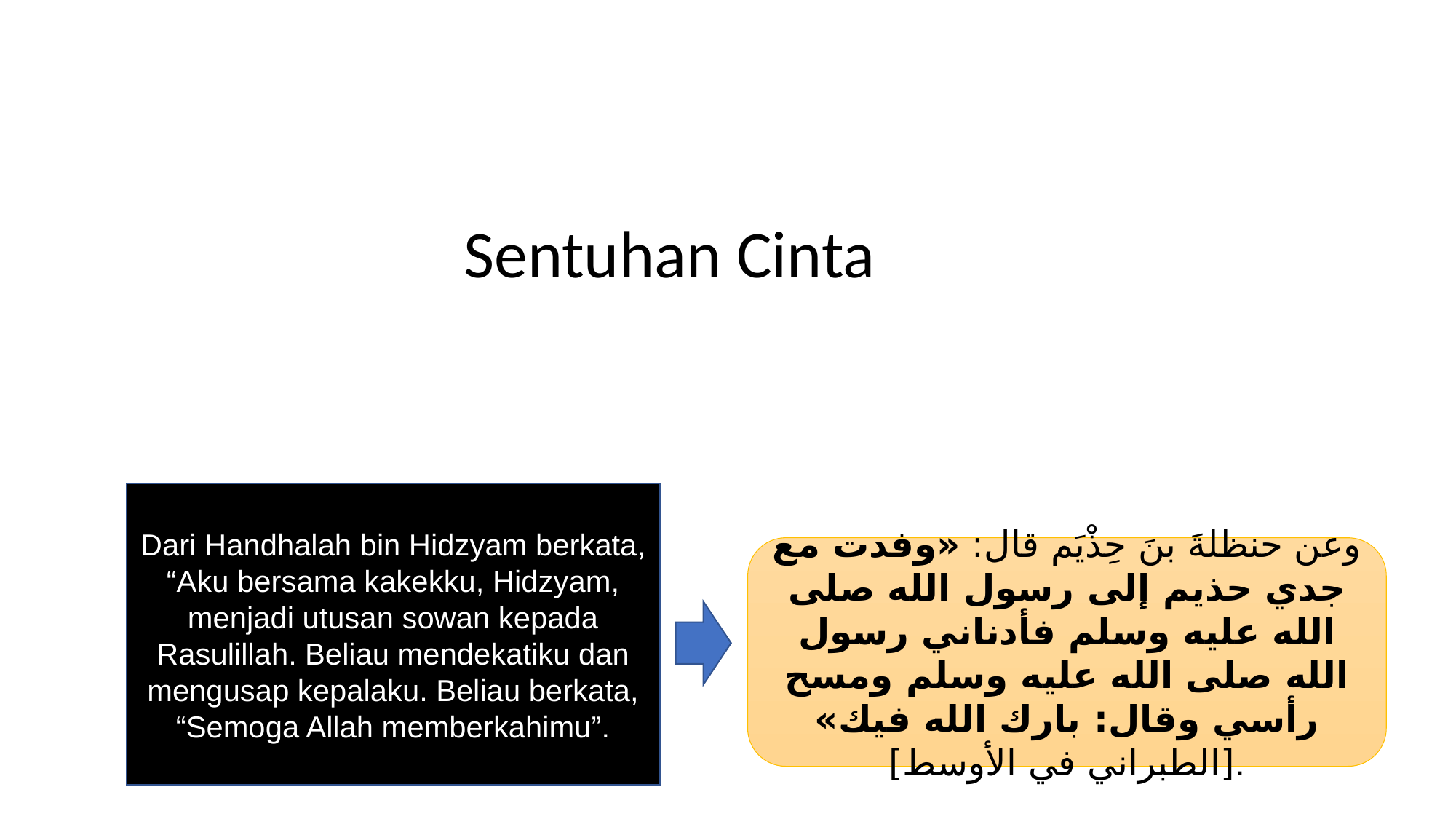

# Sentuhan Cinta
Dari Handhalah bin Hidzyam berkata, “Aku bersama kakekku, Hidzyam, menjadi utusan sowan kepada Rasulillah. Beliau mendekatiku dan mengusap kepalaku. Beliau berkata, “Semoga Allah memberkahimu”.
وعن حنظلةَ بنَ حِذْيَم قال: «وفدت مع جدي حذيم إلى رسول الله صلى الله عليه وسلم فأدناني رسول الله صلى الله عليه وسلم ومسح رأسي وقال: بارك الله فيك» [الطبراني في الأوسط].